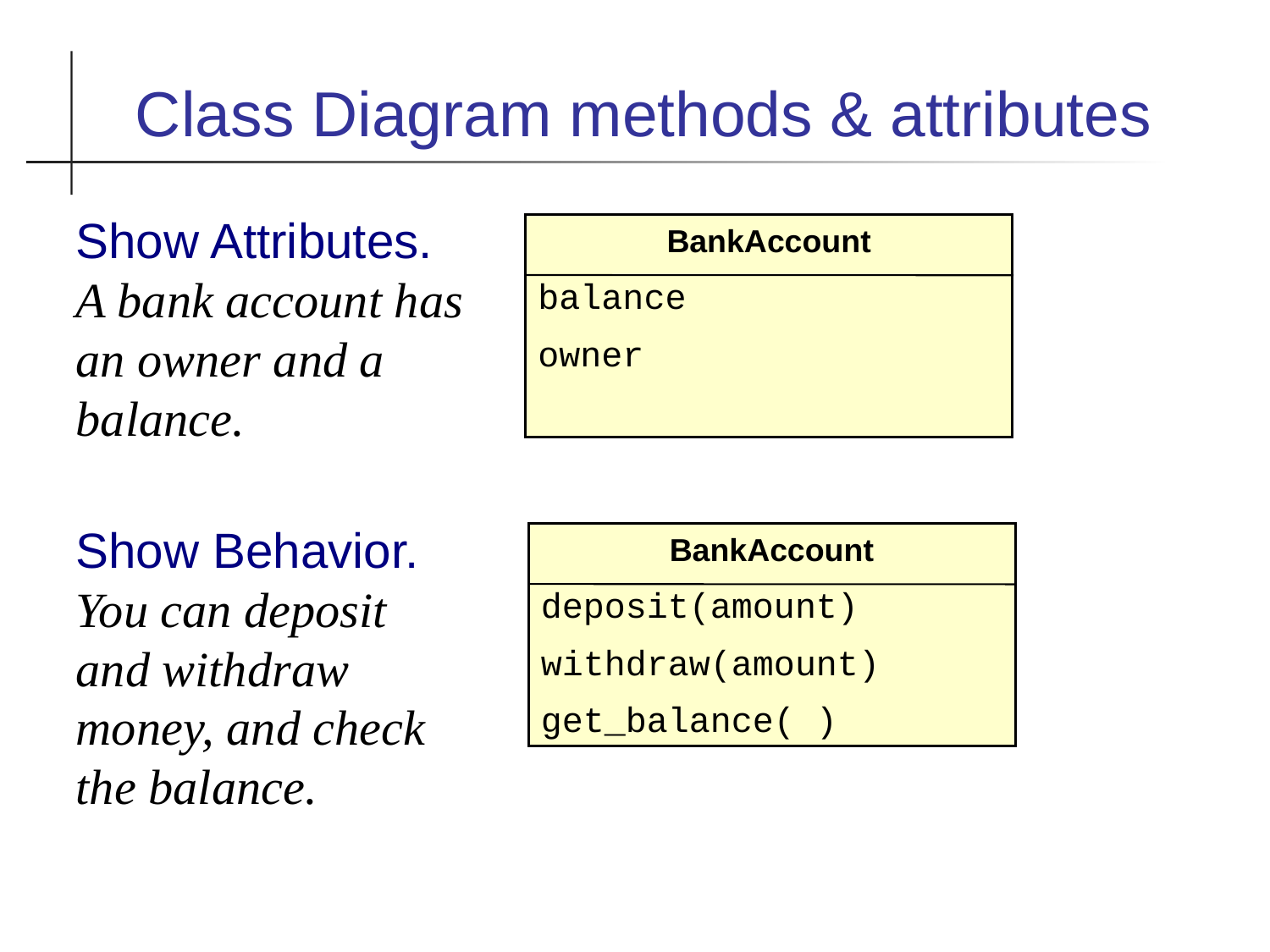

Class Diagram methods & attributes
Show Attributes.
A bank account has an owner and a balance.
BankAccount
balance
owner

Show Behavior.
You can deposit and withdraw money, and check the balance.
BankAccount
deposit(amount)
withdraw(amount)
get_balance( )